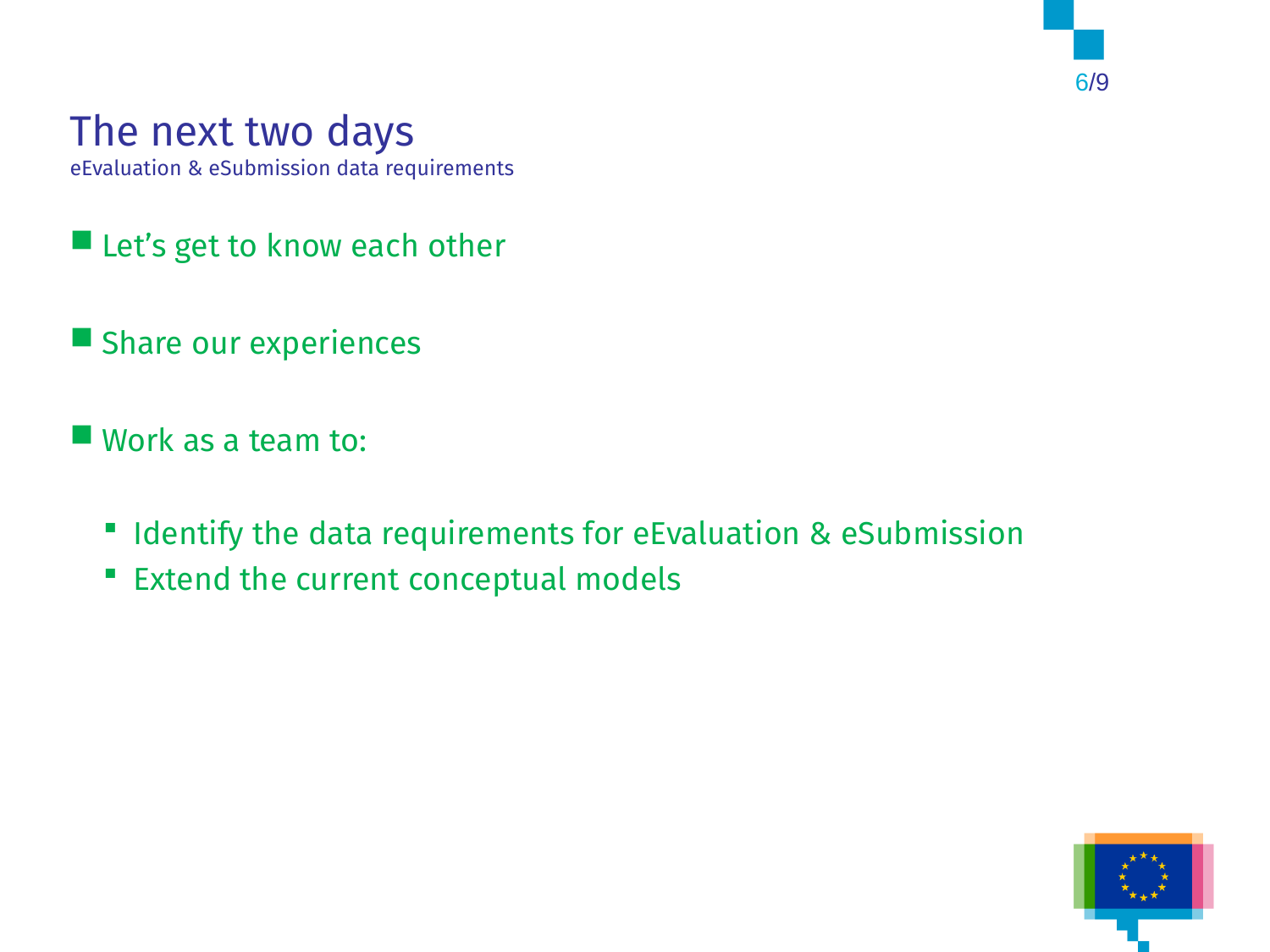

6/9
# The next two days eEvaluation & eSubmission data requirements
Let’s get to know each other

Share our experiences

Work as a team to:

Identify the data requirements for eEvaluation & eSubmission
Extend the current conceptual models